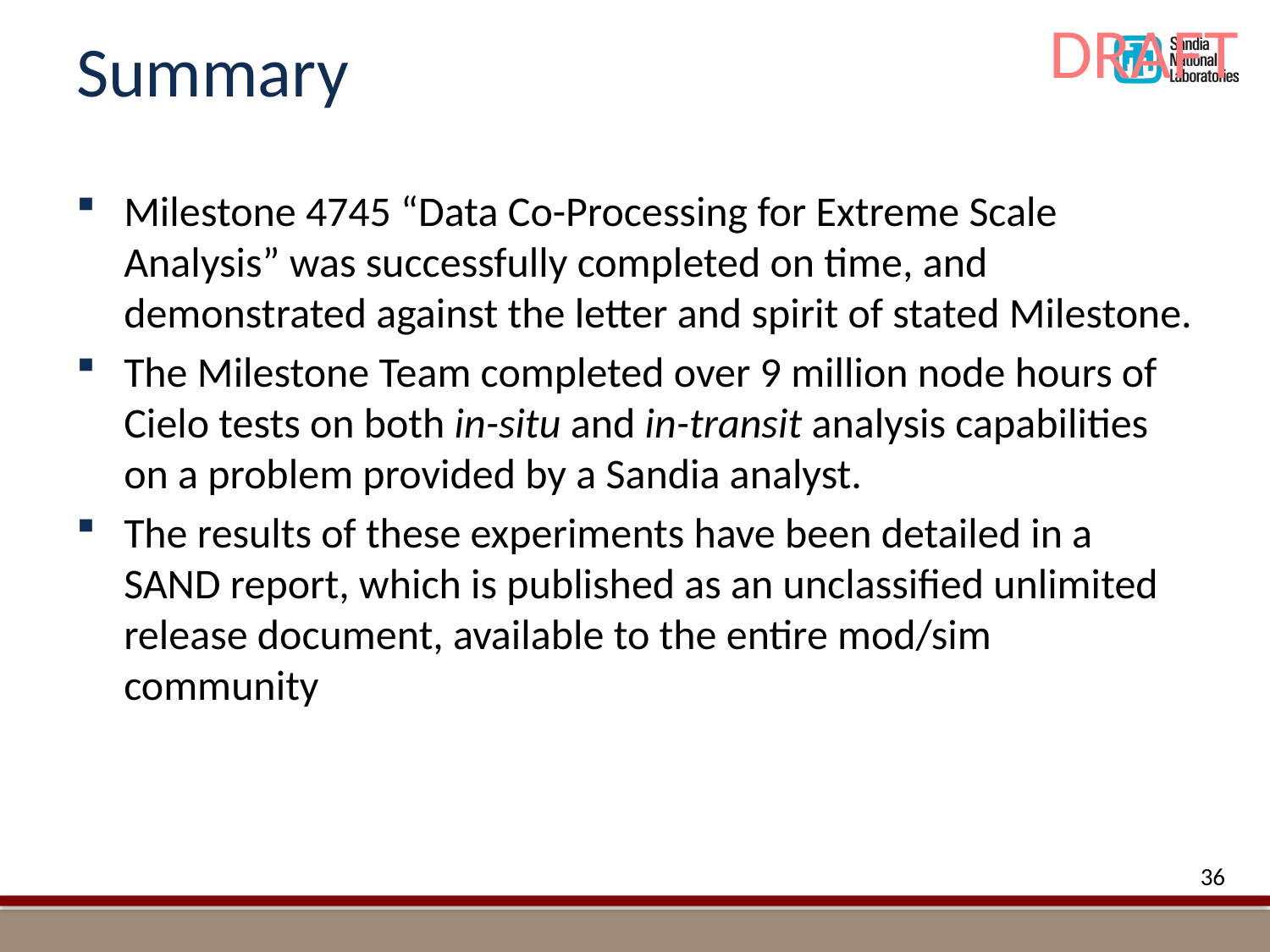

# Summary
Milestone 4745 “Data Co-Processing for Extreme Scale Analysis” was successfully completed on time, and demonstrated against the letter and spirit of stated Milestone.
The Milestone Team completed over 9 million node hours of Cielo tests on both in-situ and in-transit analysis capabilities on a problem provided by a Sandia analyst.
The results of these experiments have been detailed in a SAND report, which is published as an unclassified unlimited release document, available to the entire mod/sim community
36